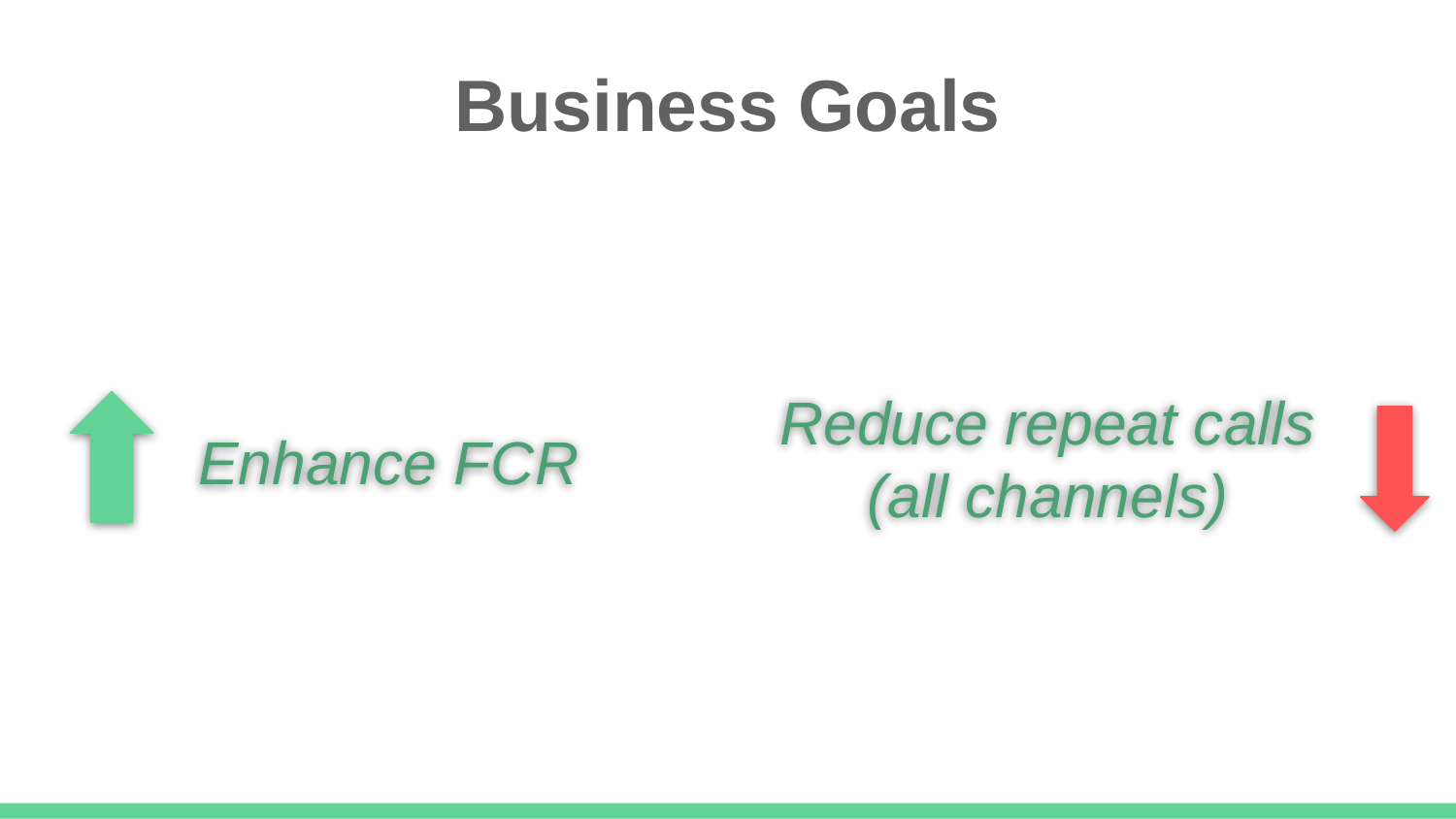

# Business Goals
Reduce repeat calls (all channels)
Enhance FCR